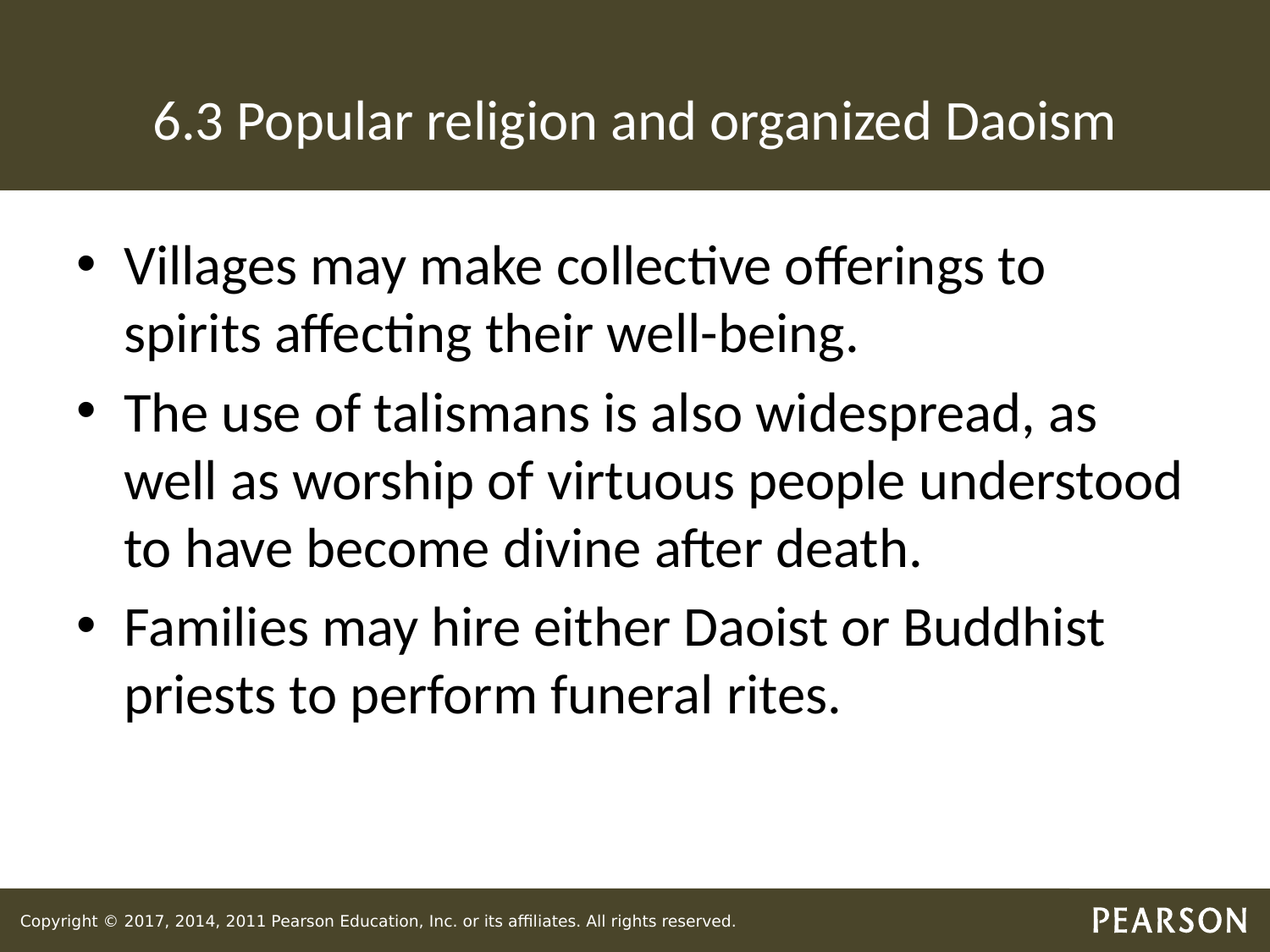

# 6.3 Popular religion and organized Daoism
Villages may make collective offerings to spirits affecting their well-being.
The use of talismans is also widespread, as well as worship of virtuous people understood to have become divine after death.
Families may hire either Daoist or Buddhist priests to perform funeral rites.